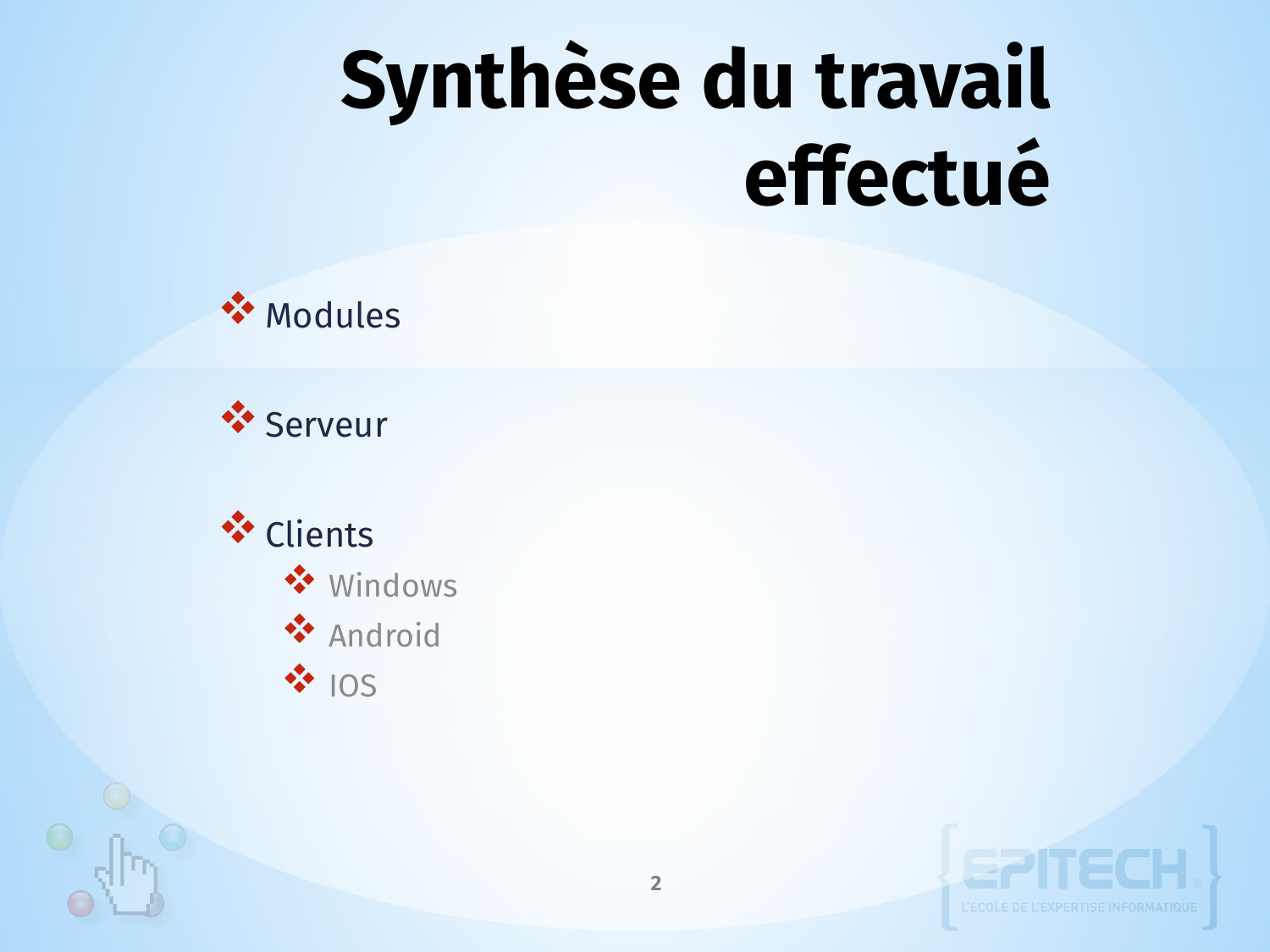

# Synthèse du travail effectué
Modules

Serveur

Clients
Windows
Android
IOS
2